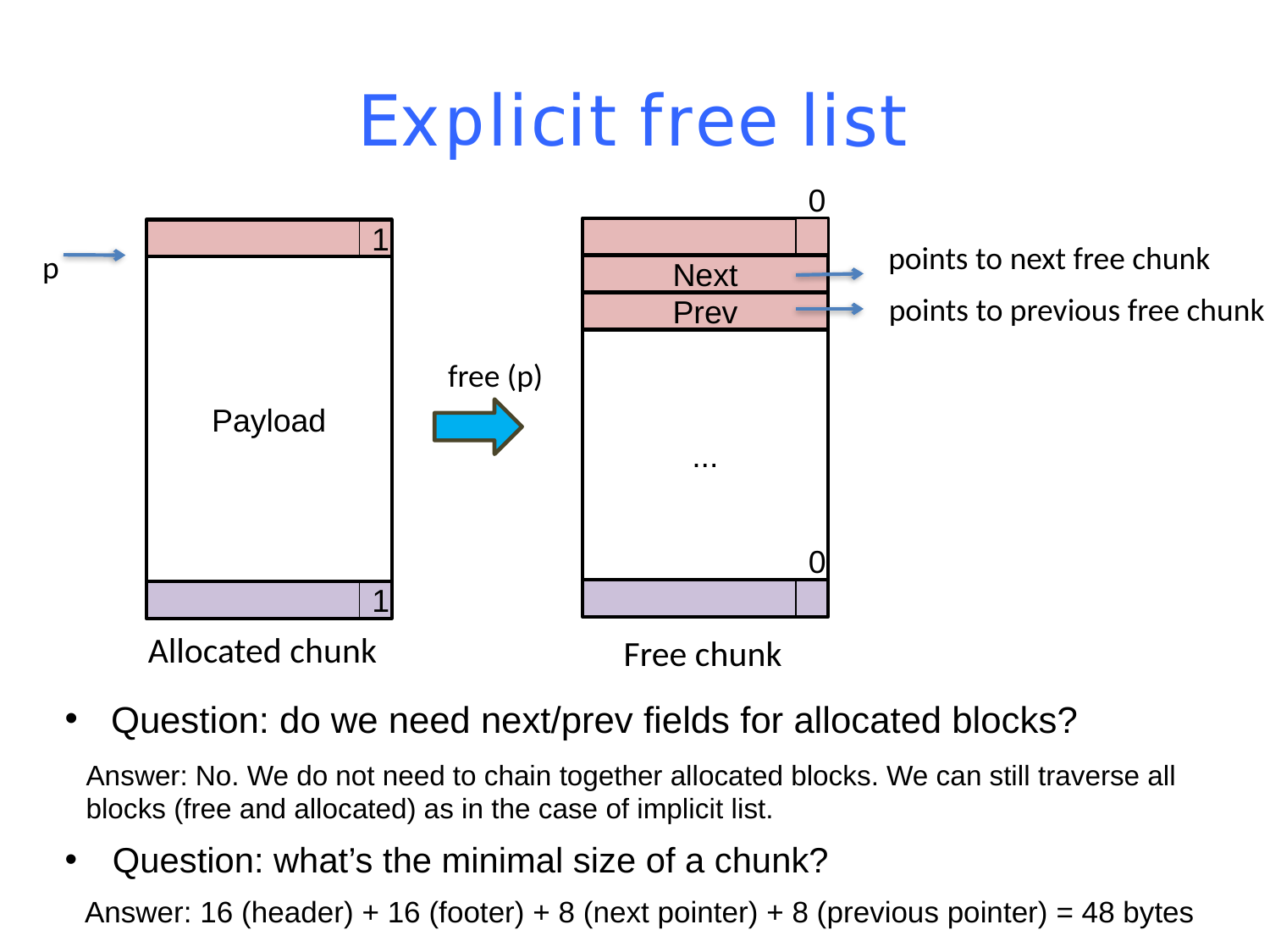

# Explicit free list

 0

1
points to next free chunk
p
Next
Payload
points to previous free chunk
Prev
...
free (p)

 0

1
Allocated chunk
Free chunk
Question: do we need next/prev fields for allocated blocks?
Answer: No. We do not need to chain together allocated blocks. We can still traverse all blocks (free and allocated) as in the case of implicit list.
Question: what’s the minimal size of a chunk?
Answer: 16 (header) + 16 (footer) + 8 (next pointer) + 8 (previous pointer) = 48 bytes